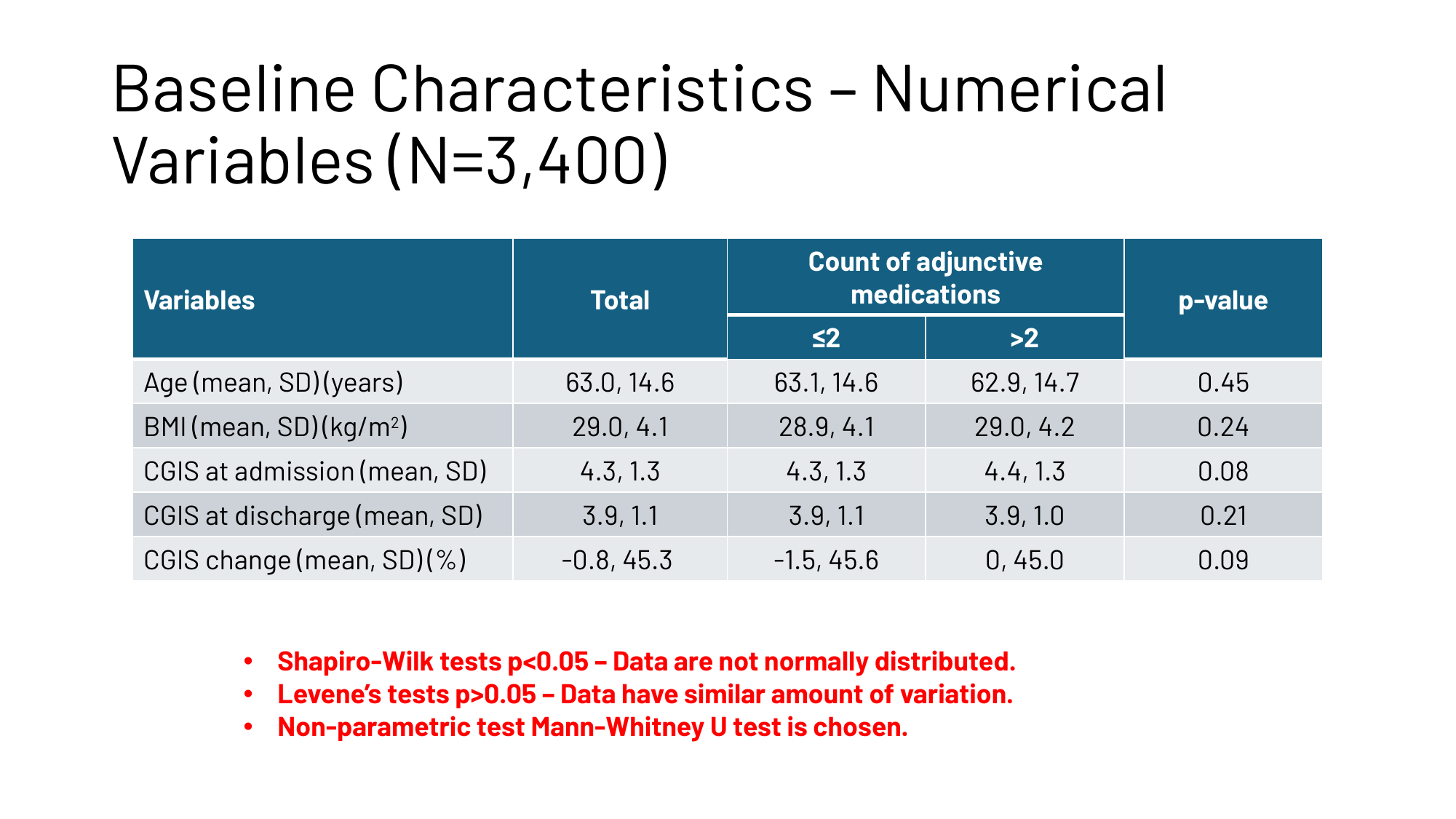

# Baseline Characteristics – Numerical Variables (N=3,400)
| Variables | Total | Count of adjunctive medications |  | p-value |
| --- | --- | --- | --- | --- |
|  |  | ≤2 | >2 |  |
| Age (mean, SD) (years) | 63.0, 14.6 | 63.1, 14.6 | 62.9, 14.7 | 0.45 |
| BMI (mean, SD) (kg/m2) | 29.0, 4.1 | 28.9, 4.1 | 29.0, 4.2 | 0.24 |
| CGIS at admission (mean, SD) | 4.3, 1.3 | 4.3, 1.3 | 4.4, 1.3 | 0.08 |
| CGIS at discharge (mean, SD) | 3.9, 1.1 | 3.9, 1.1 | 3.9, 1.0 | 0.21 |
| CGIS change (mean, SD) (%) | -0.8, 45.3 | -1.5, 45.6 | 0, 45.0 | 0.09 |
Shapiro-Wilk tests p<0.05 – Data are not normally distributed.
Levene’s tests p>0.05 – Data have similar amount of variation.
Non-parametric test Mann-Whitney U test is chosen.